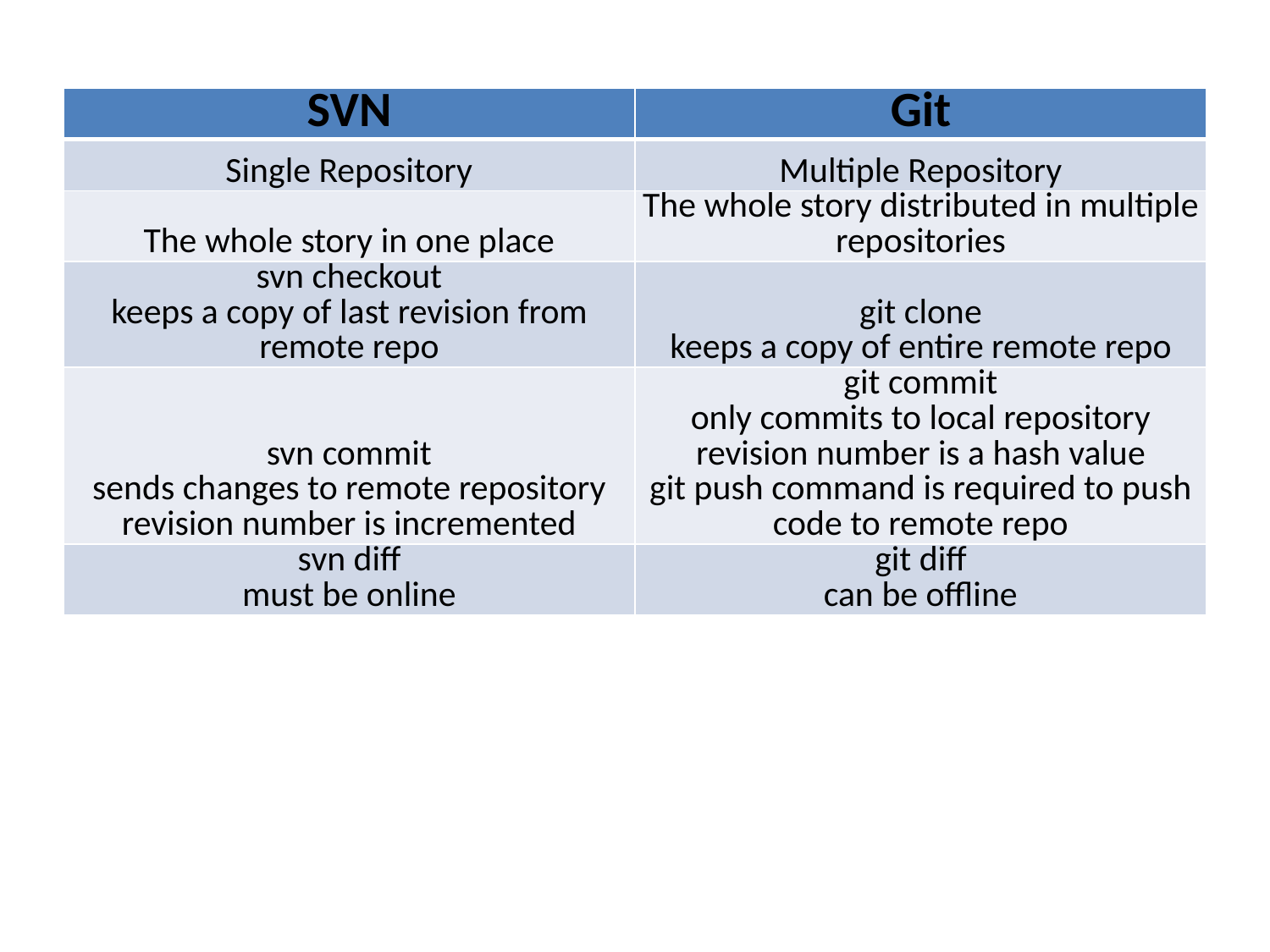

| SVN | Git |
| --- | --- |
| Single Repository | Multiple Repository |
| The whole story in one place | The whole story distributed in multiple repositories |
| svn checkout keeps a copy of last revision from remote repo | git clone keeps a copy of entire remote repo |
| svn commit sends changes to remote repository revision number is incremented | git commit only commits to local repository revision number is a hash value git push command is required to push code to remote repo |
| svn diff must be online | git diff can be offline |